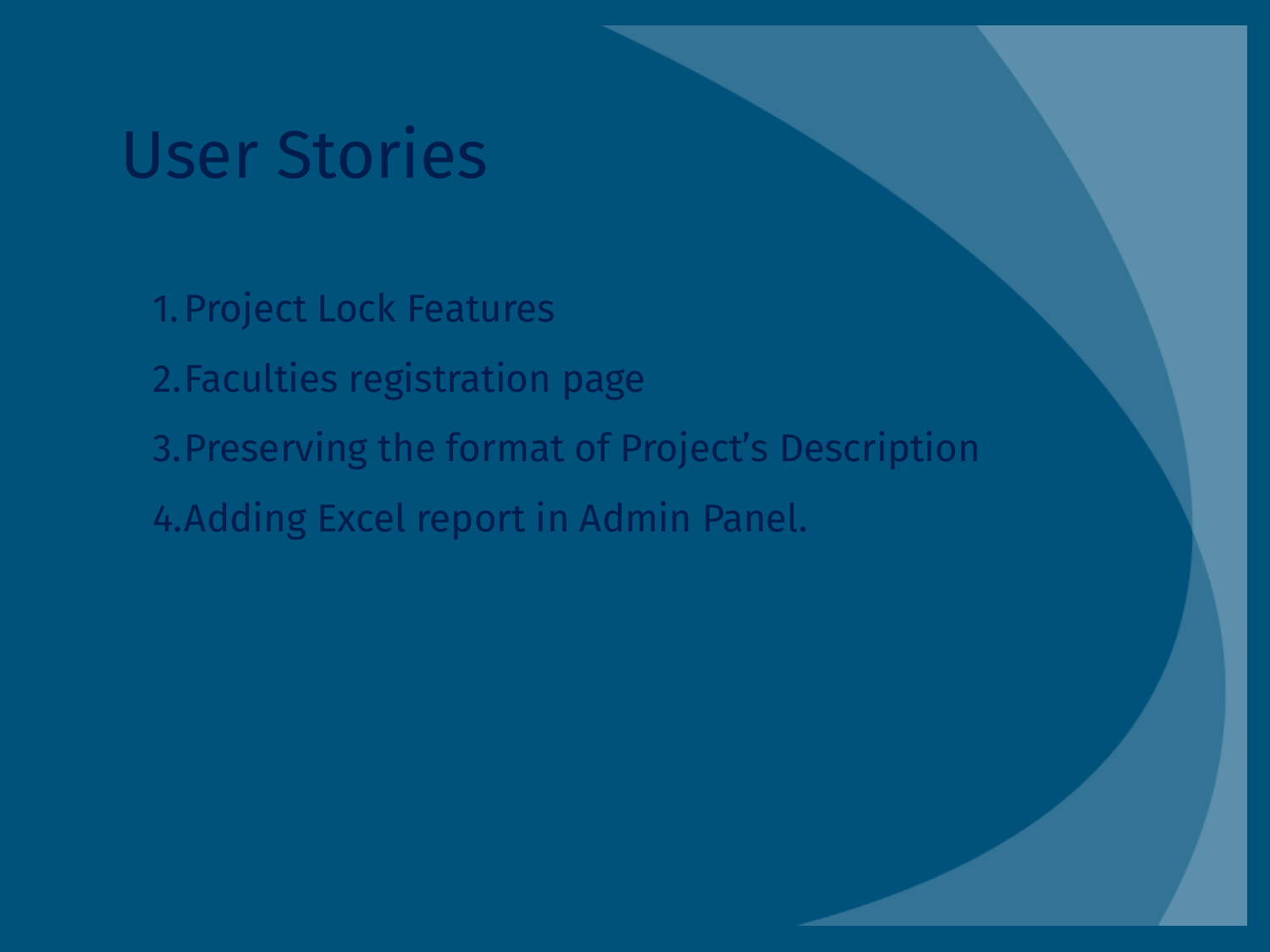

# User Stories
Project Lock Features
Faculties registration page
Preserving the format of Project’s Description
Adding Excel report in Admin Panel.